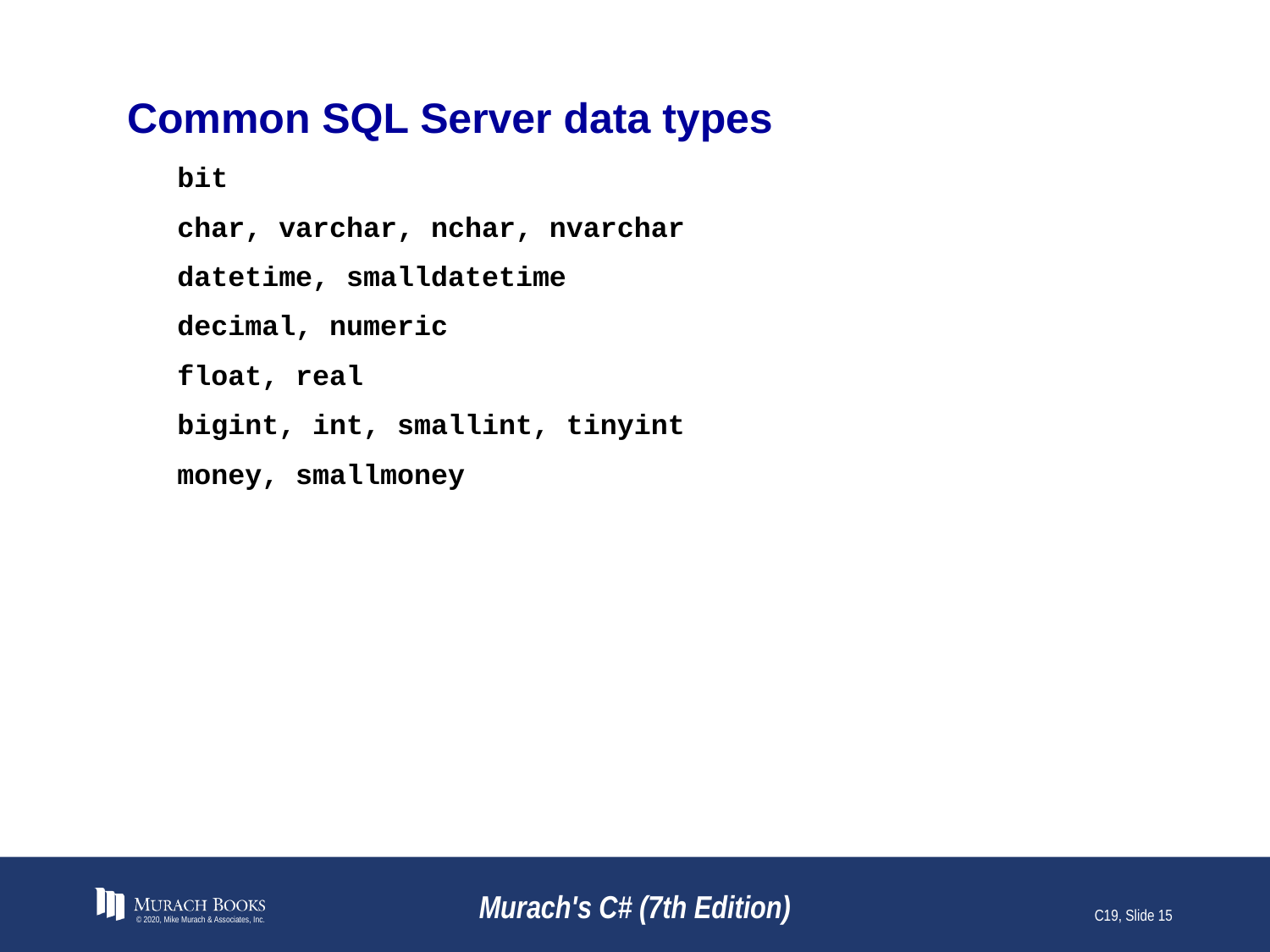

# Common SQL Server data types
bit
char, varchar, nchar, nvarchar
datetime, smalldatetime
decimal, numeric
float, real
bigint, int, smallint, tinyint
money, smallmoney

© 2020, Mike Murach & Associates, Inc.
Murach's C# (7th Edition)

C19, Slide 15